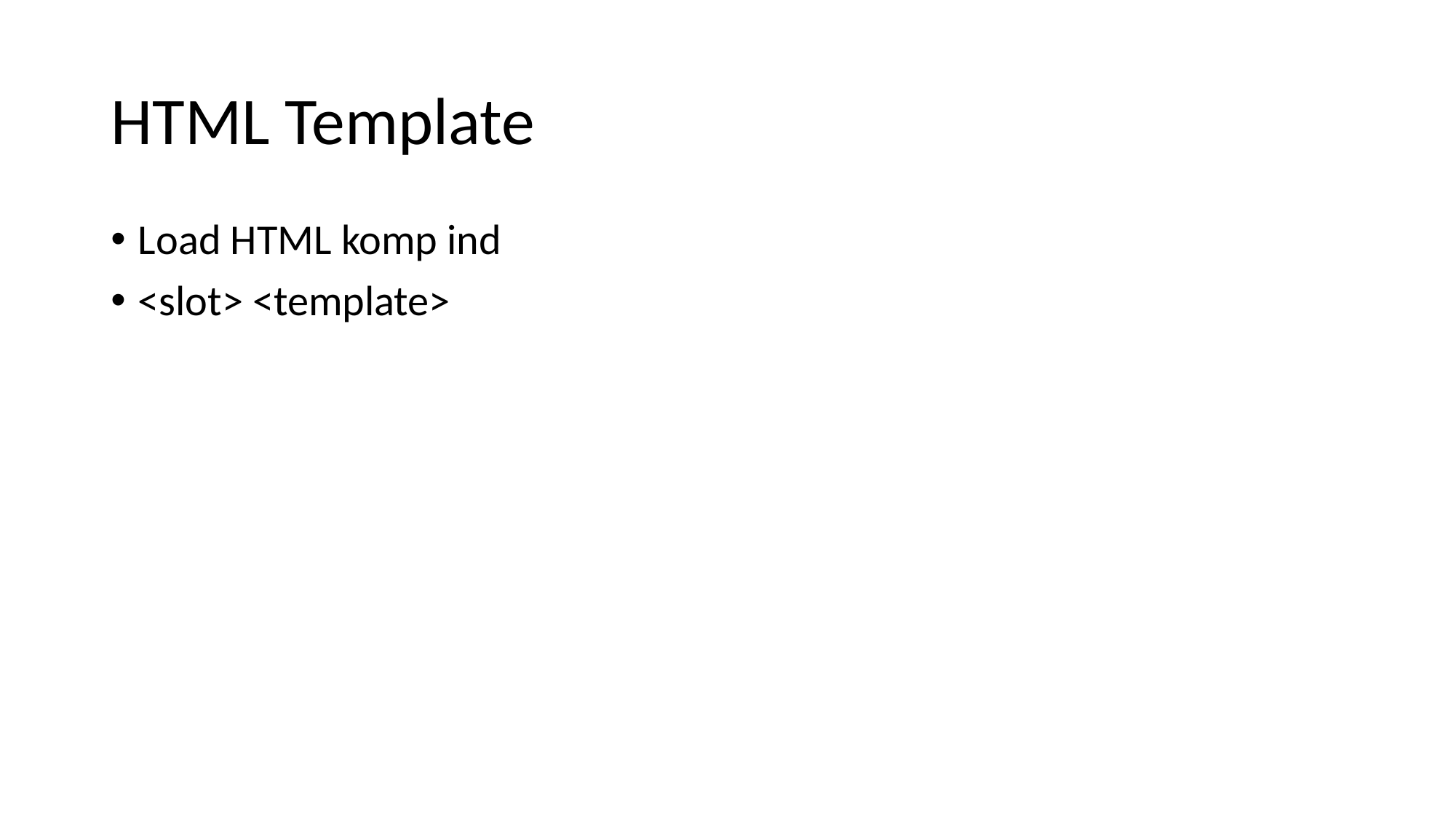

# HTML Template
Load HTML komp ind
<slot> <template>